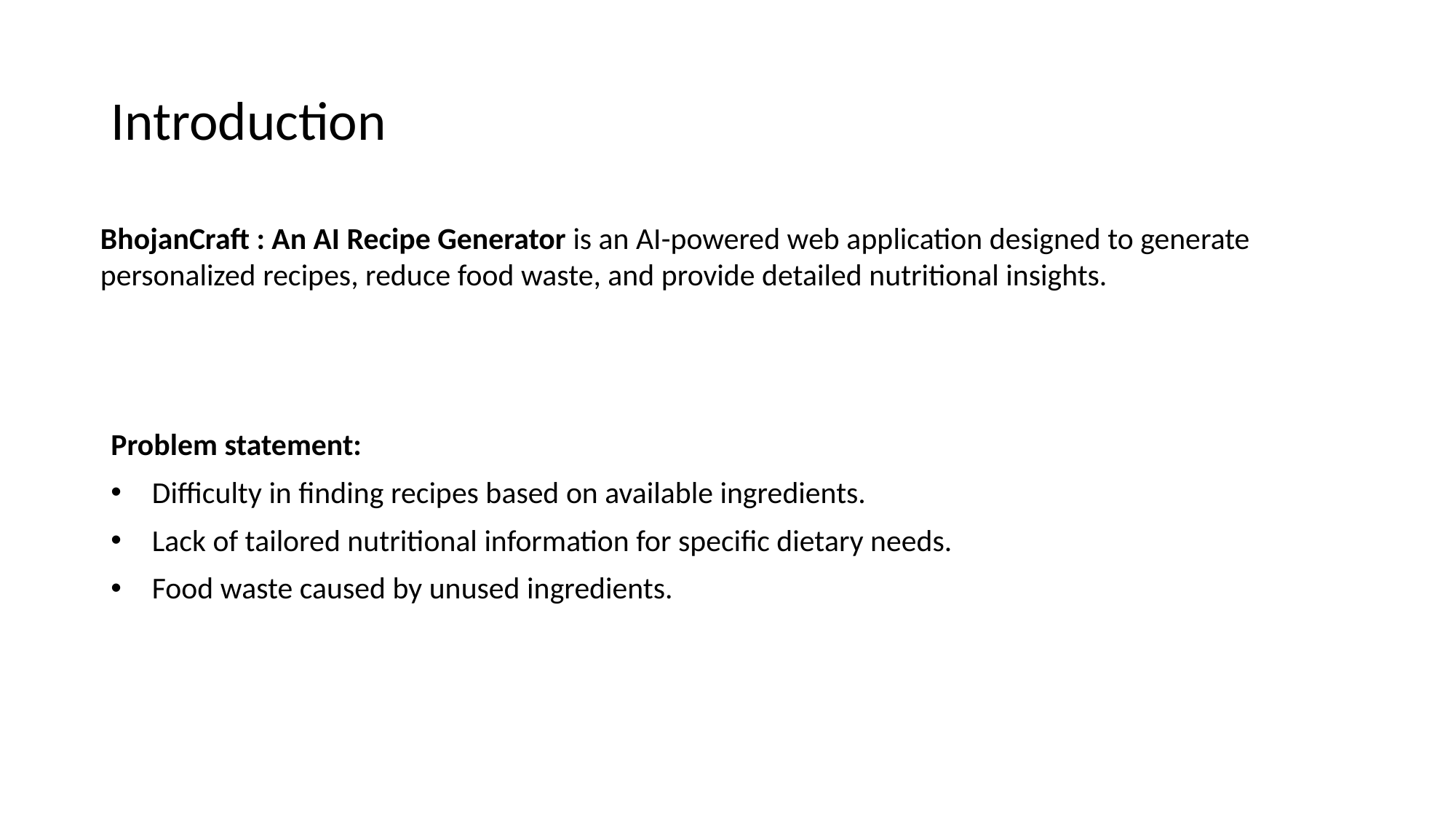

# Introduction
BhojanCraft : An AI Recipe Generator is an AI-powered web application designed to generate personalized recipes, reduce food waste, and provide detailed nutritional insights.
Problem statement:
  Difficulty in finding recipes based on available ingredients.
  Lack of tailored nutritional information for specific dietary needs.
  Food waste caused by unused ingredients.